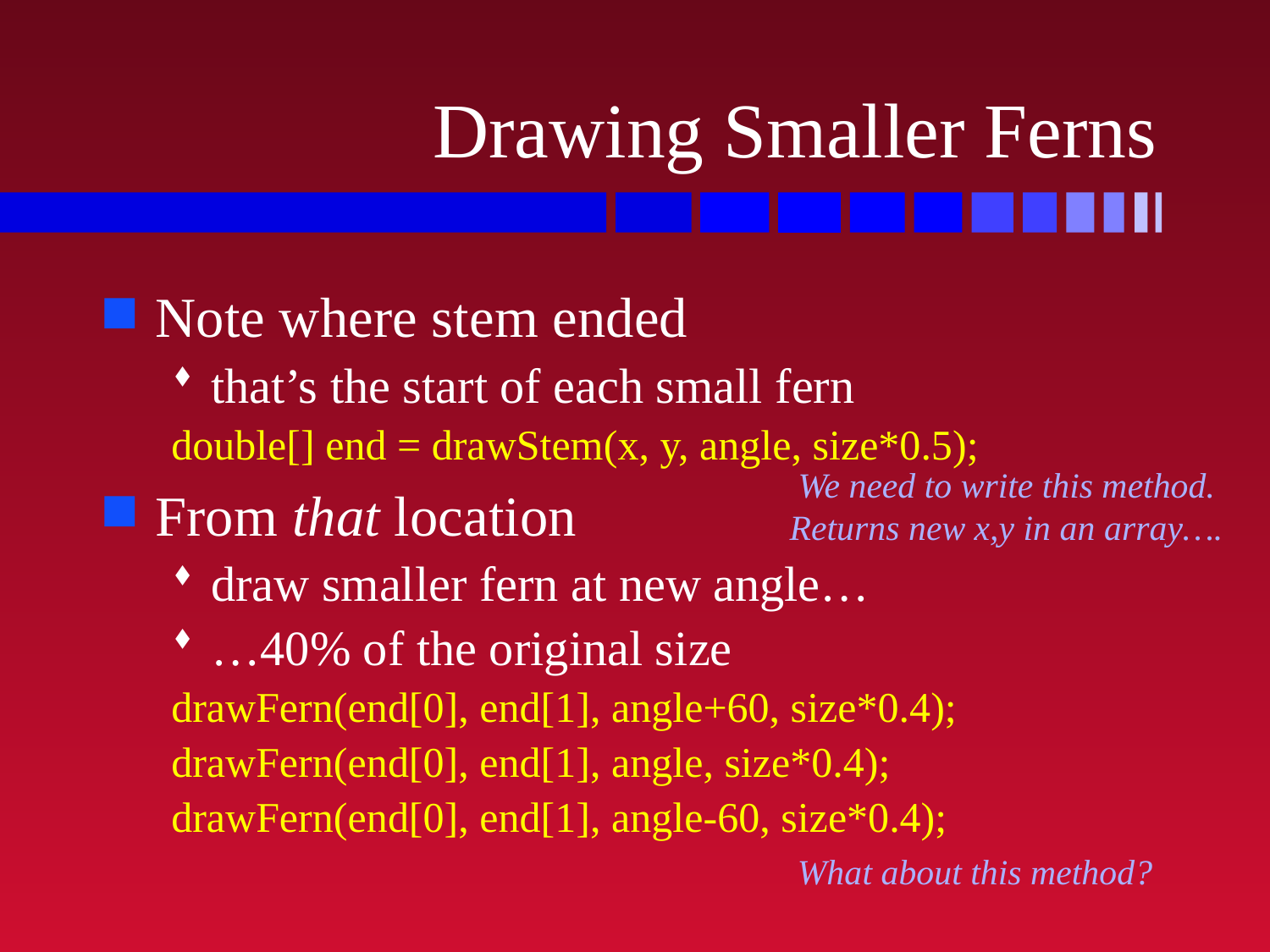

# Drawing Smaller Ferns
Note where stem ended
that’s the start of each small fern
double[] end = drawStem(x, y, angle, size*0.5);
From that location
draw smaller fern at new angle…
…40% of the original size
drawFern(end[0], end[1], angle+60, size*0.4);
drawFern(end[0], end[1], angle, size*0.4);
drawFern(end[0], end[1], angle-60, size*0.4);
We need to write this method.
Returns new x,y in an array….
What about this method?